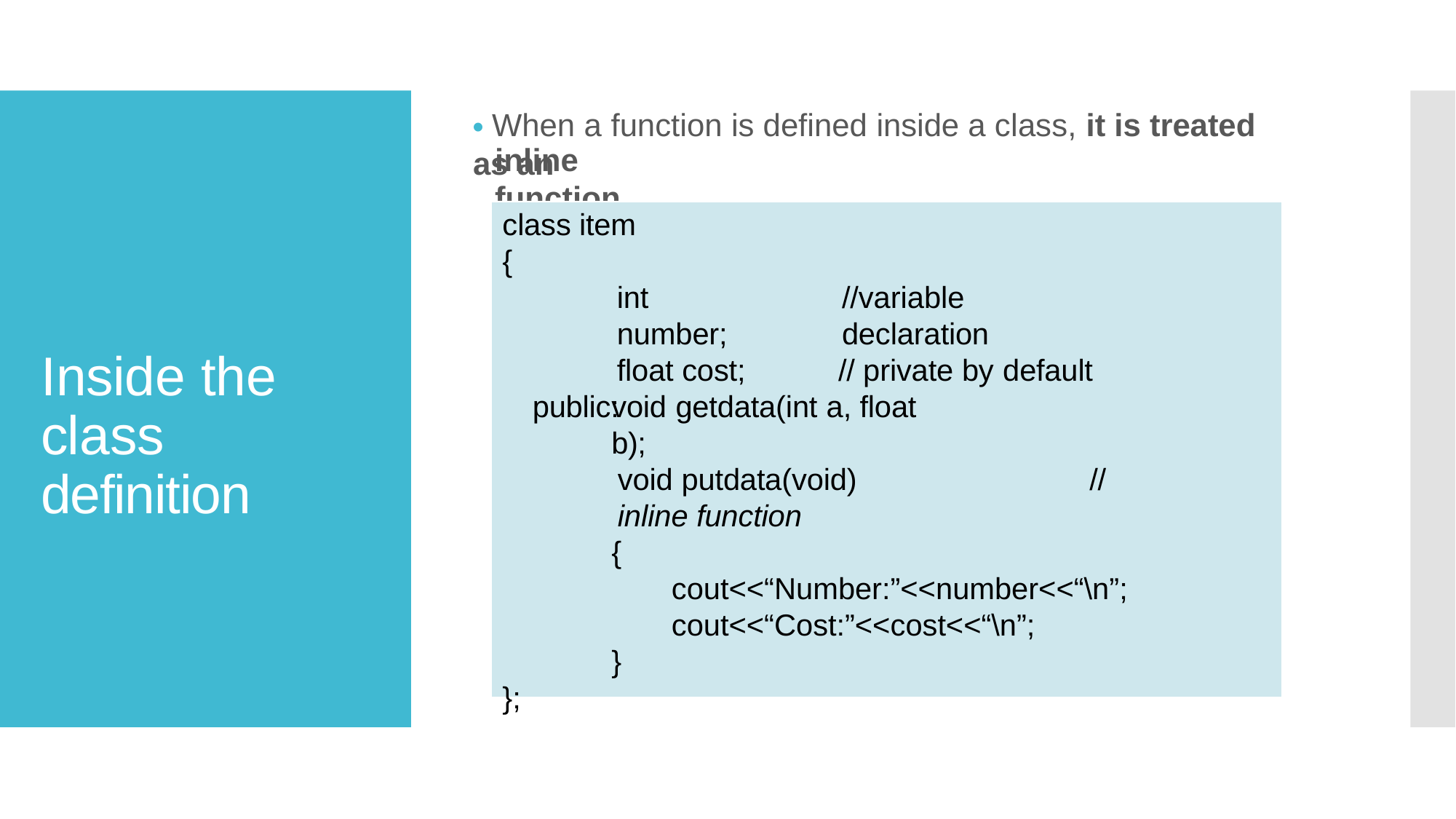

# 🞄 When a function is defined inside a class, it is treated as an
inline function.

class item
{
int number;
float cost;
public:
//variable declaration
// private by default
Inside the class  definition
void getdata(int a, float b);
void putdata(void)	// inline function
{
cout<<“Number:”<<number<<“\n”;
cout<<“Cost:”<<cost<<“\n”;
}
};